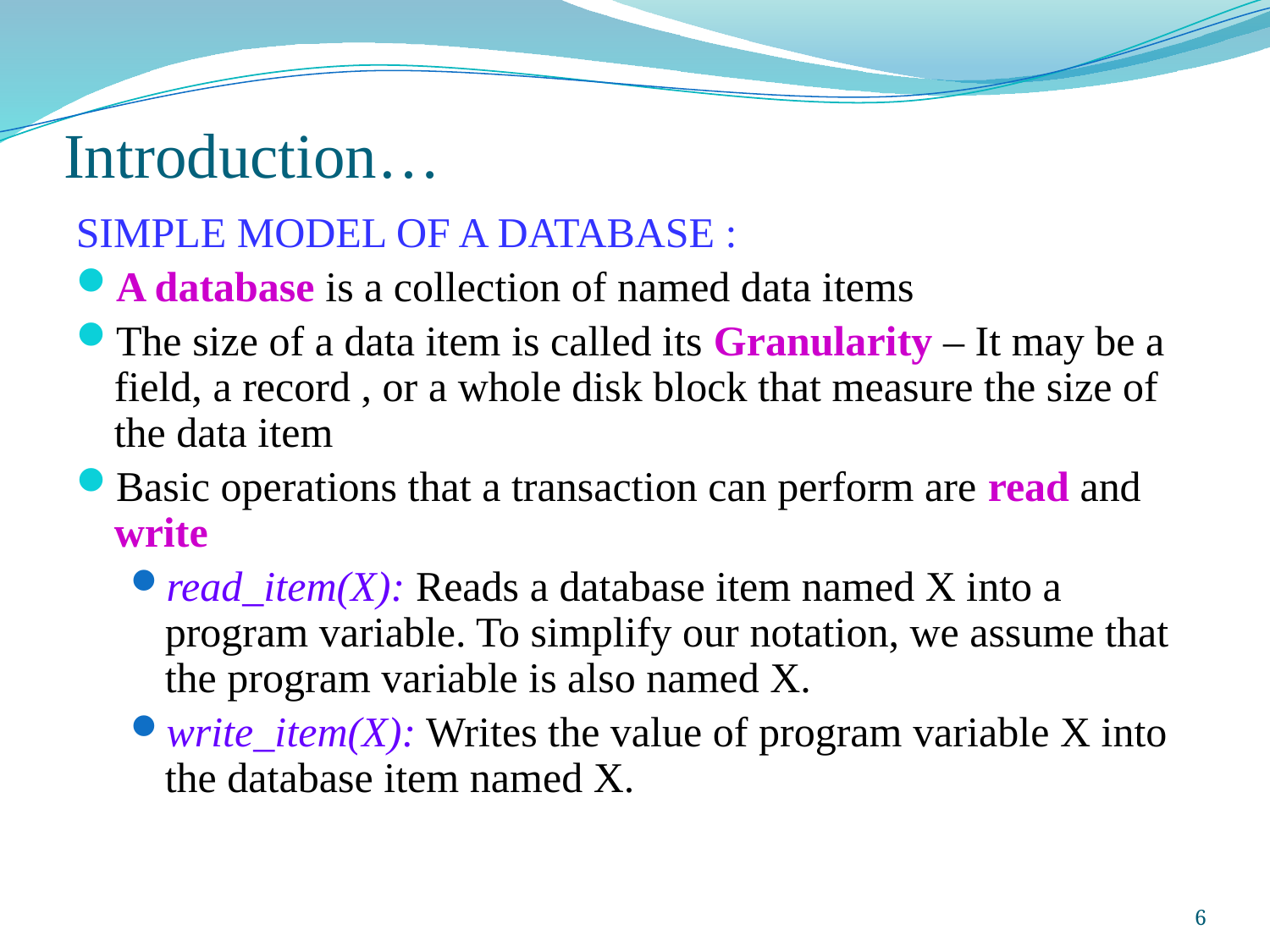

# Introduction…
SIMPLE MODEL OF A DATABASE :
A database is a collection of named data items
The size of a data item is called its Granularity – It may be a field, a record , or a whole disk block that measure the size of the data item
Basic operations that a transaction can perform are read and write
read_item(X): Reads a database item named X into a program variable. To simplify our notation, we assume that the program variable is also named X.
write_item(X): Writes the value of program variable X into the database item named X.
6